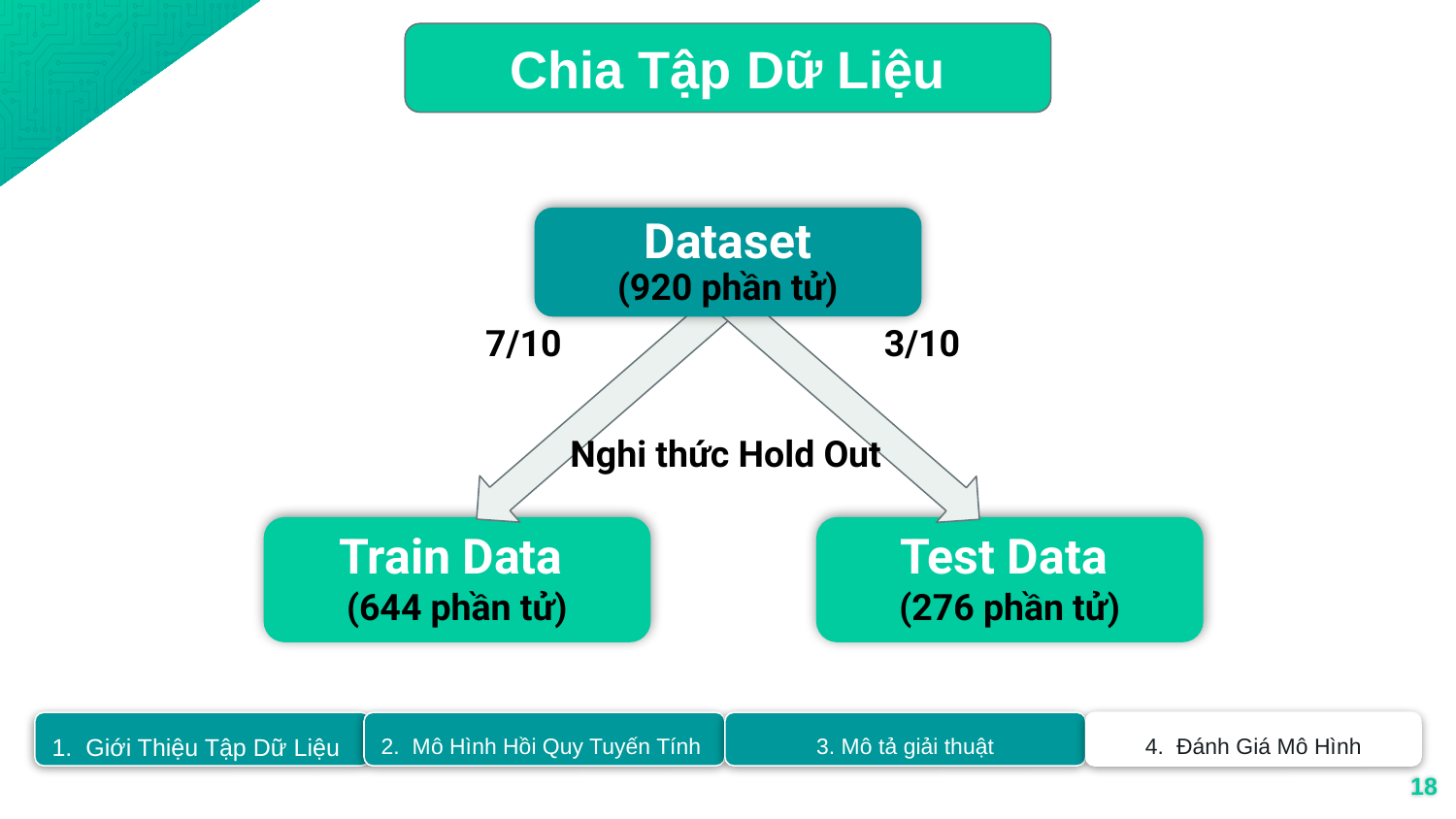

Chia Tập Dữ Liệu
Dataset
(920 phần tử)

Test Data
(276 phần tử)
3/10

Train Data
(644 phần tử)
7/10
Nghi thức Hold Out

1.  Giới Thiệu Tập Dữ Liệu
2.  Mô Hình Hồi Quy Tuyến Tính
3. Mô tả giải thuật
4.  Đánh Giá Mô Hình
18